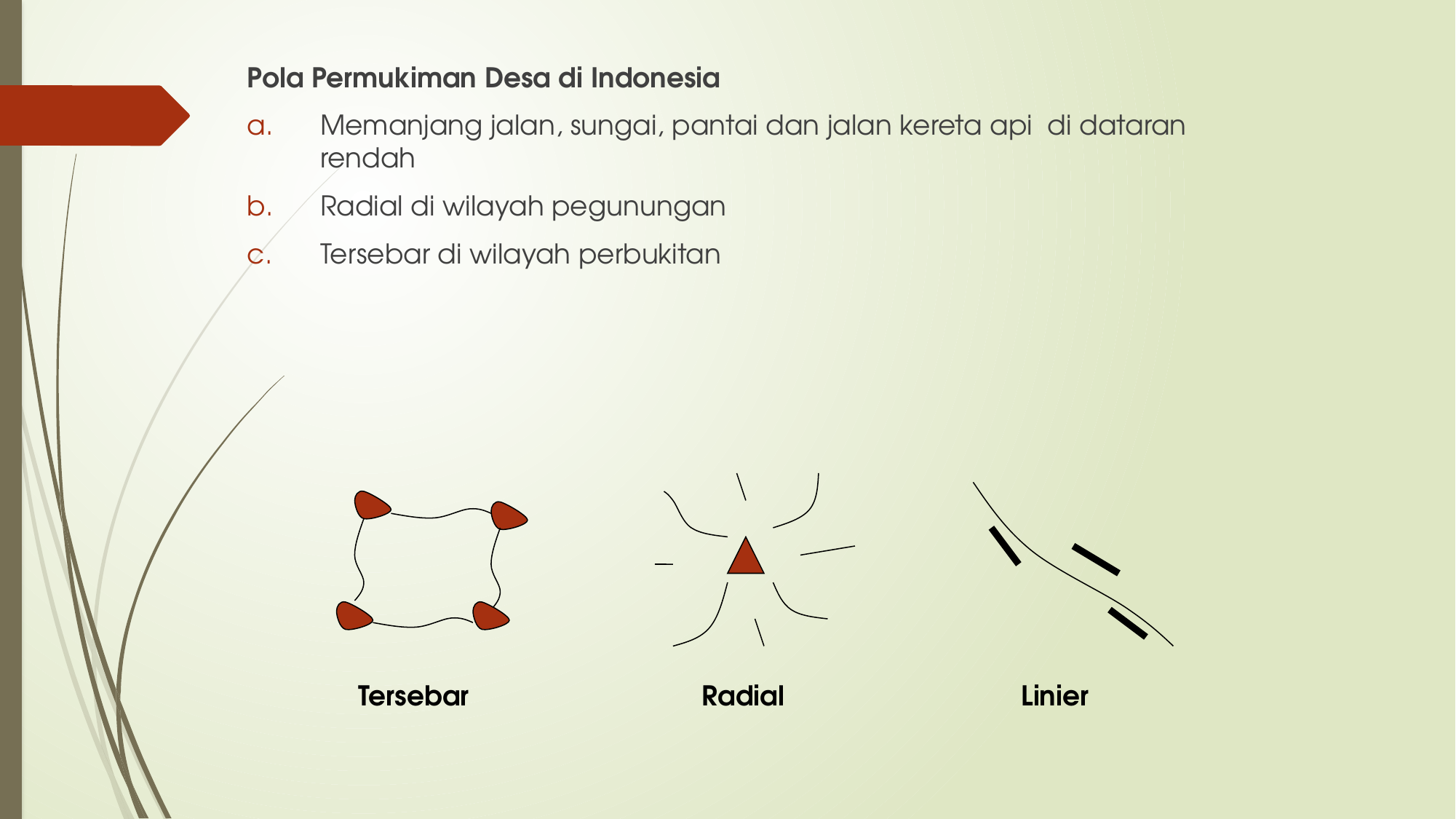

Pola Permukiman Desa di Indonesia
Memanjang jalan, sungai, pantai dan jalan kereta api  di dataran rendah
Radial di wilayah pegunungan
Tersebar di wilayah perbukitan

Tersebar
Radial
Linier